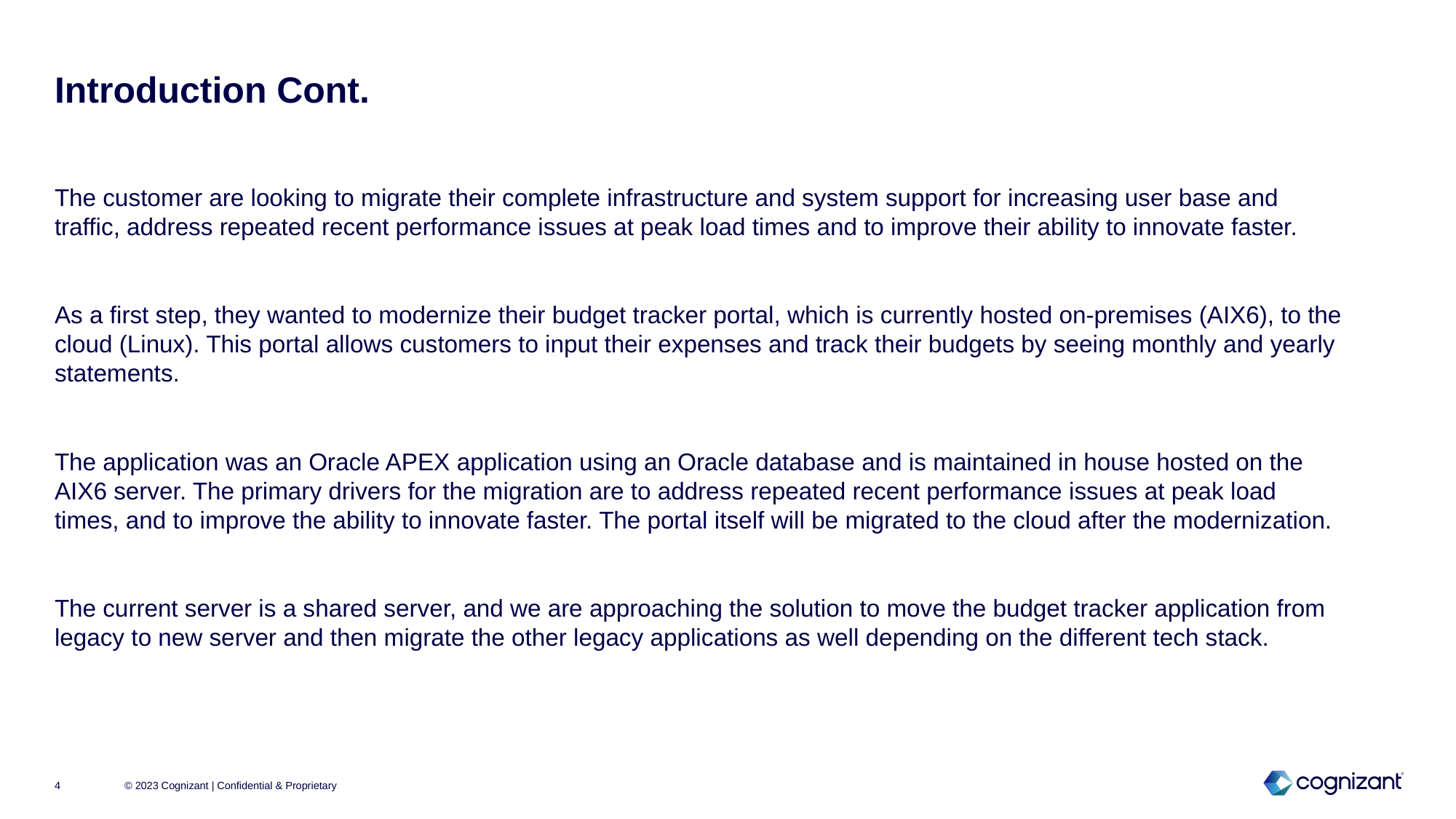

# Introduction Cont.
The customer are looking to migrate their complete infrastructure and system support for increasing user base and traffic, address repeated recent performance issues at peak load times and to improve their ability to innovate faster.

As a first step, they wanted to modernize their budget tracker portal, which is currently hosted on-premises (AIX6), to the cloud (Linux). This portal allows customers to input their expenses and track their budgets by seeing monthly and yearly statements.

The application was an Oracle APEX application using an Oracle database and is maintained in house hosted on the AIX6 server. The primary drivers for the migration are to address repeated recent performance issues at peak load times, and to improve the ability to innovate faster. The portal itself will be migrated to the cloud after the modernization.

The current server is a shared server, and we are approaching the solution to move the budget tracker application from legacy to new server and then migrate the other legacy applications as well depending on the different tech stack.
© 2023 Cognizant | Confidential & Proprietary
4